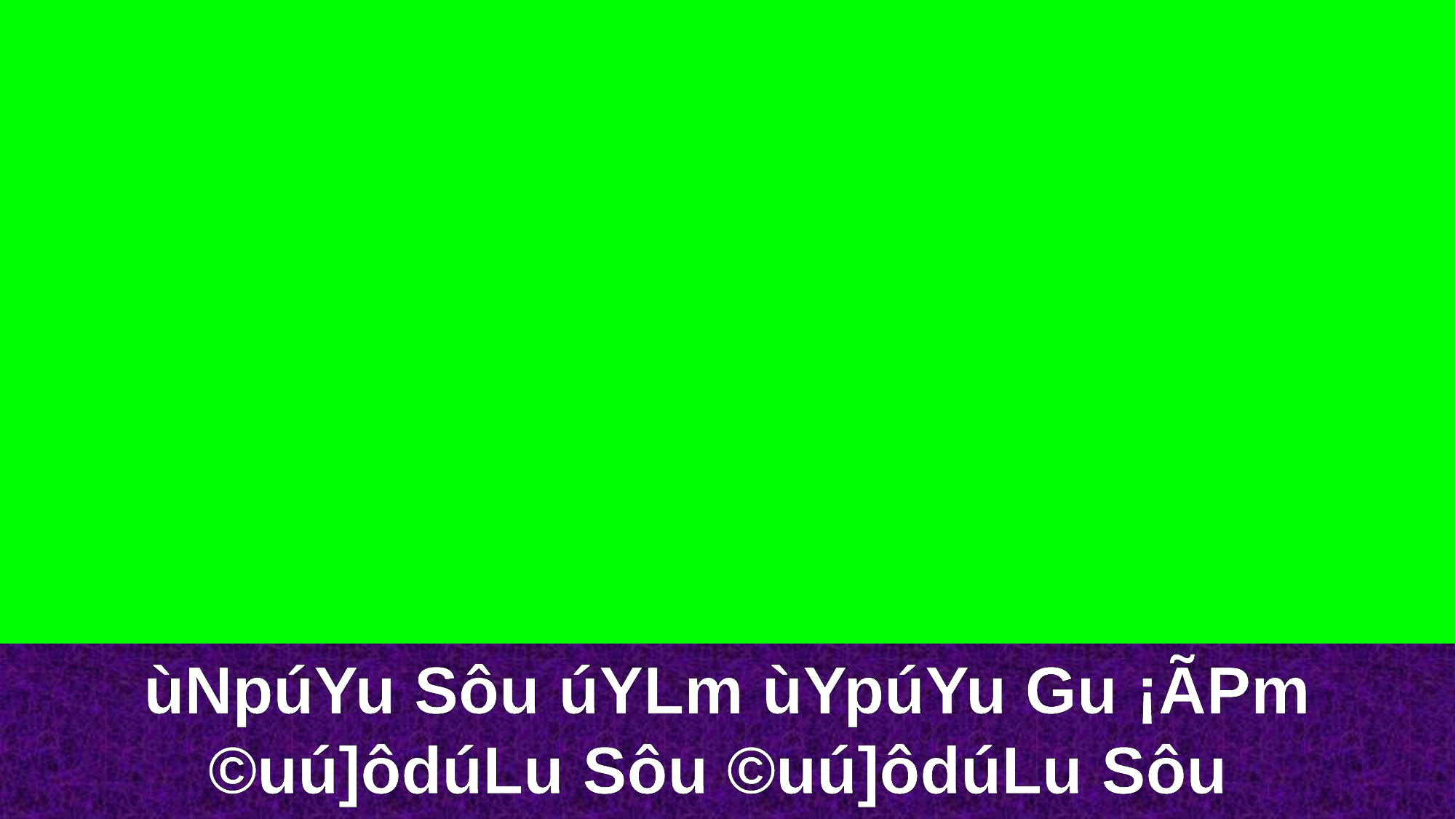

ùNpúYu Sôu úYLm ùYpúYu Gu ¡ÃPm ©uú]ôdúLu Sôu ©uú]ôdúLu Sôu